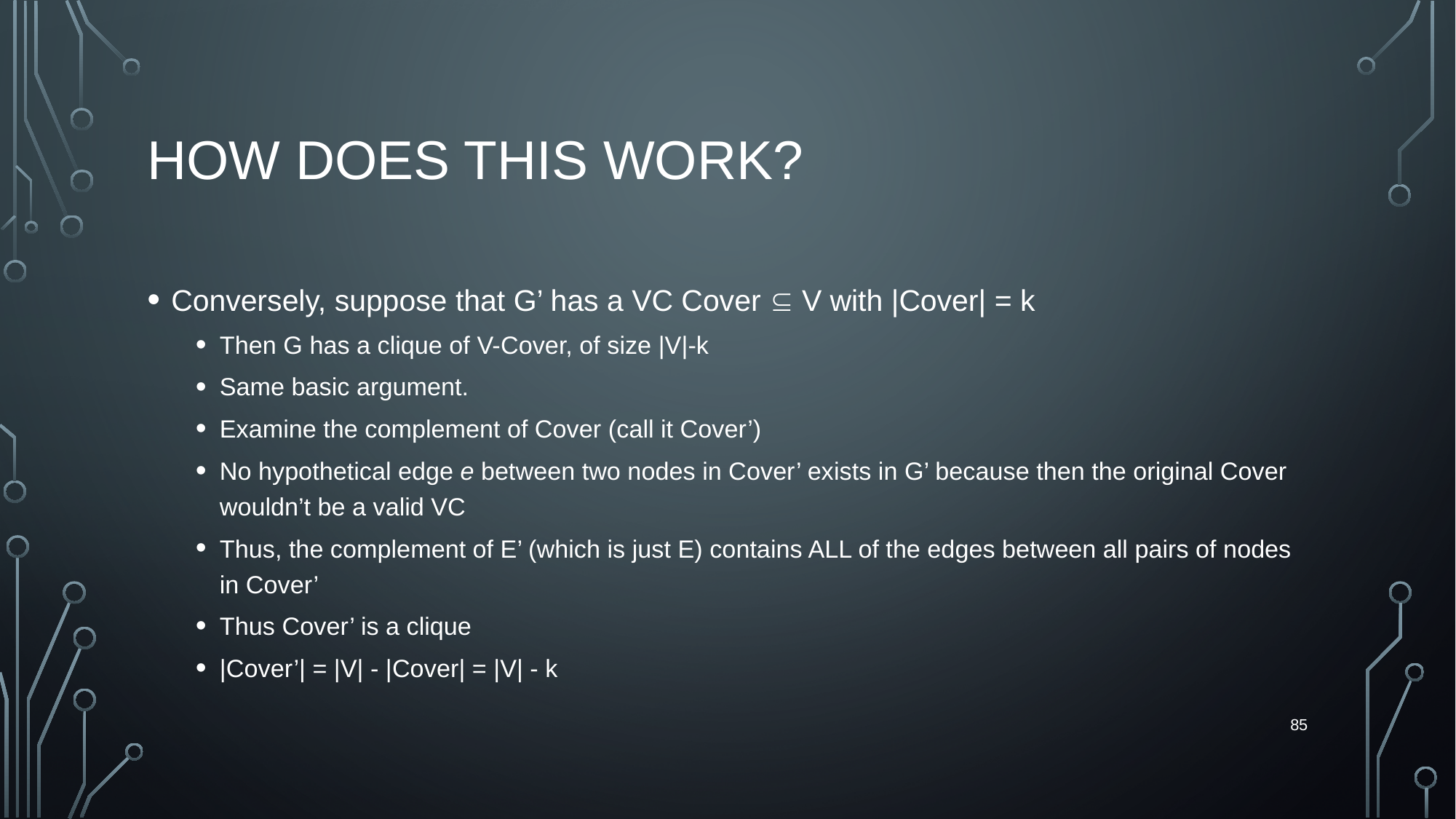

# How does this work?
Conversely, suppose that G’ has a VC Cover ⊆ V with |Cover| = k
Then G has a clique of V-Cover, of size |V|-k
Same basic argument.
Examine the complement of Cover (call it Cover’)
No hypothetical edge e between two nodes in Cover’ exists in G’ because then the original Cover wouldn’t be a valid VC
Thus, the complement of E’ (which is just E) contains ALL of the edges between all pairs of nodes in Cover’
Thus Cover’ is a clique
|Cover’| = |V| - |Cover| = |V| - k
85